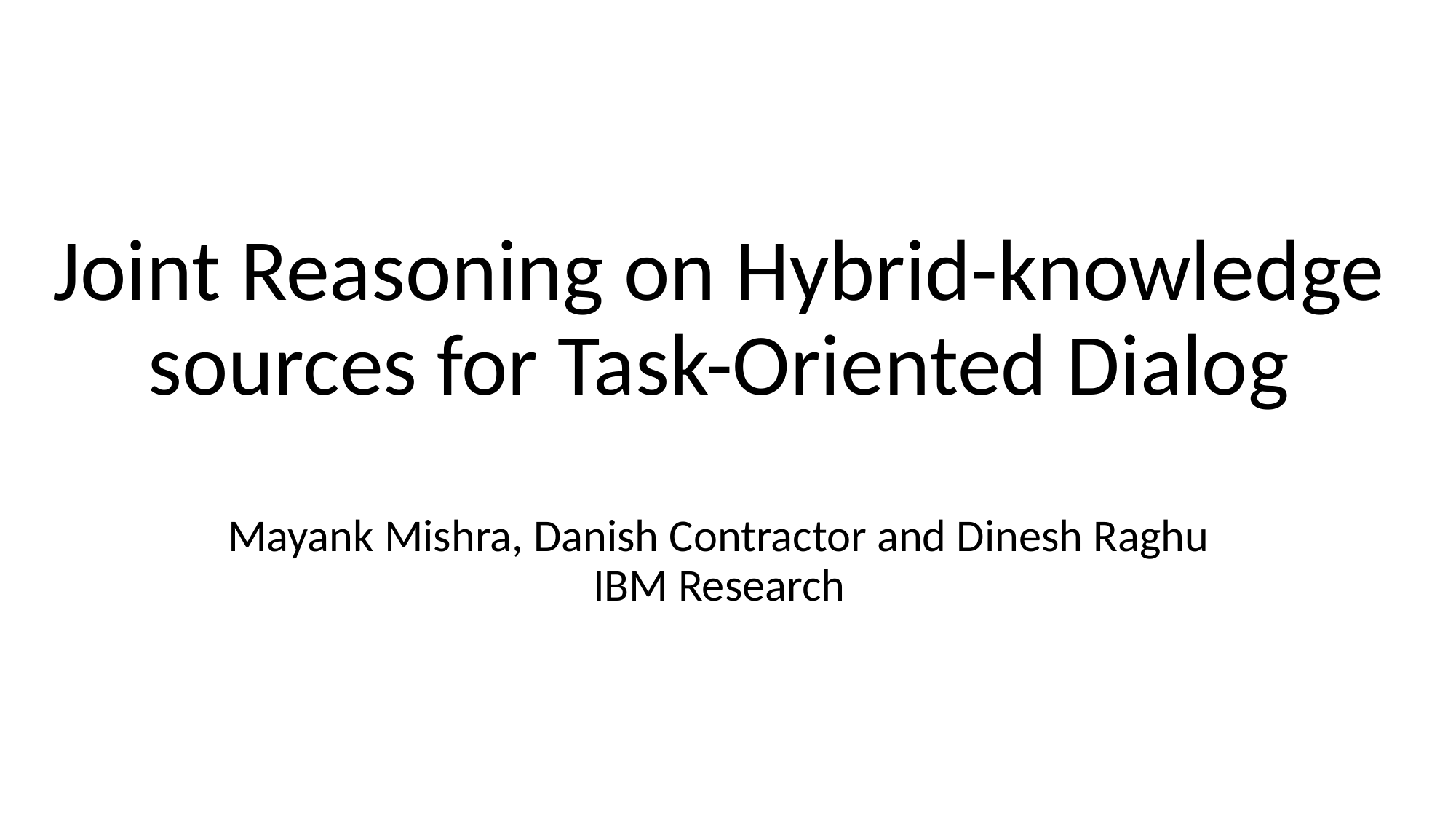

# Joint Reasoning on Hybrid-knowledge sources for Task-Oriented Dialog
Mayank Mishra, Danish Contractor and Dinesh Raghu
IBM Research